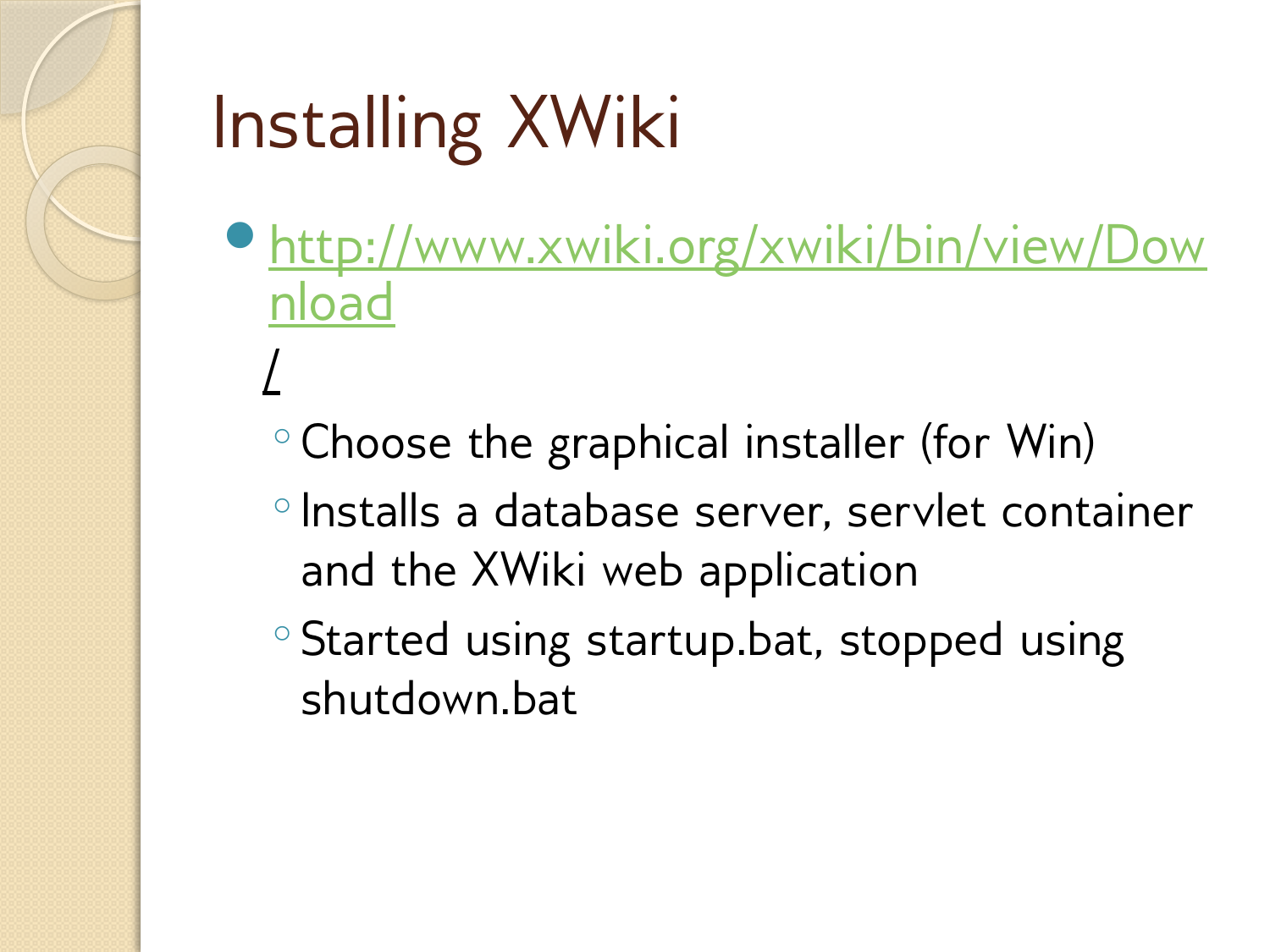

# Installing XWiki
http://www.xwiki.org/xwiki/bin/view/Download/
Choose the graphical installer (for Win)
Installs a database server, servlet container and the XWiki web application
Started using startup.bat, stopped using shutdown.bat